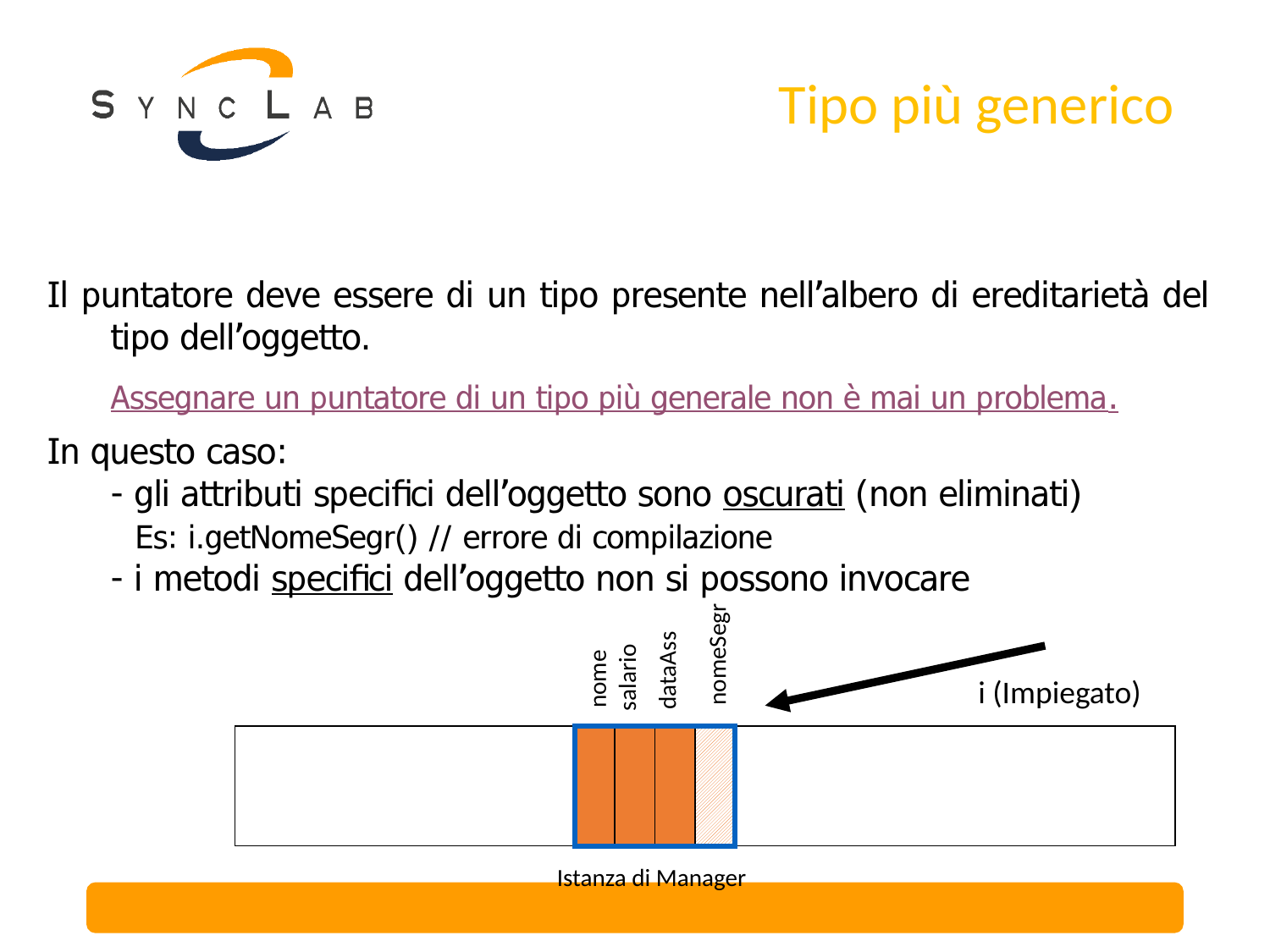

# Tipo più generico
Il puntatore deve essere di un tipo presente nell’albero di ereditarietà del tipo dell’oggetto.
Assegnare un puntatore di un tipo più generale non è mai un problema.
In questo caso:
	- gli attributi specifici dell’oggetto sono oscurati (non eliminati)
        Es: i.getNomeSegr() // errore di compilazione
	- i metodi specifici dell’oggetto non si possono invocare

nomeSegr

dataAss
salario
nome
i (Impiegato)

Istanza di Manager